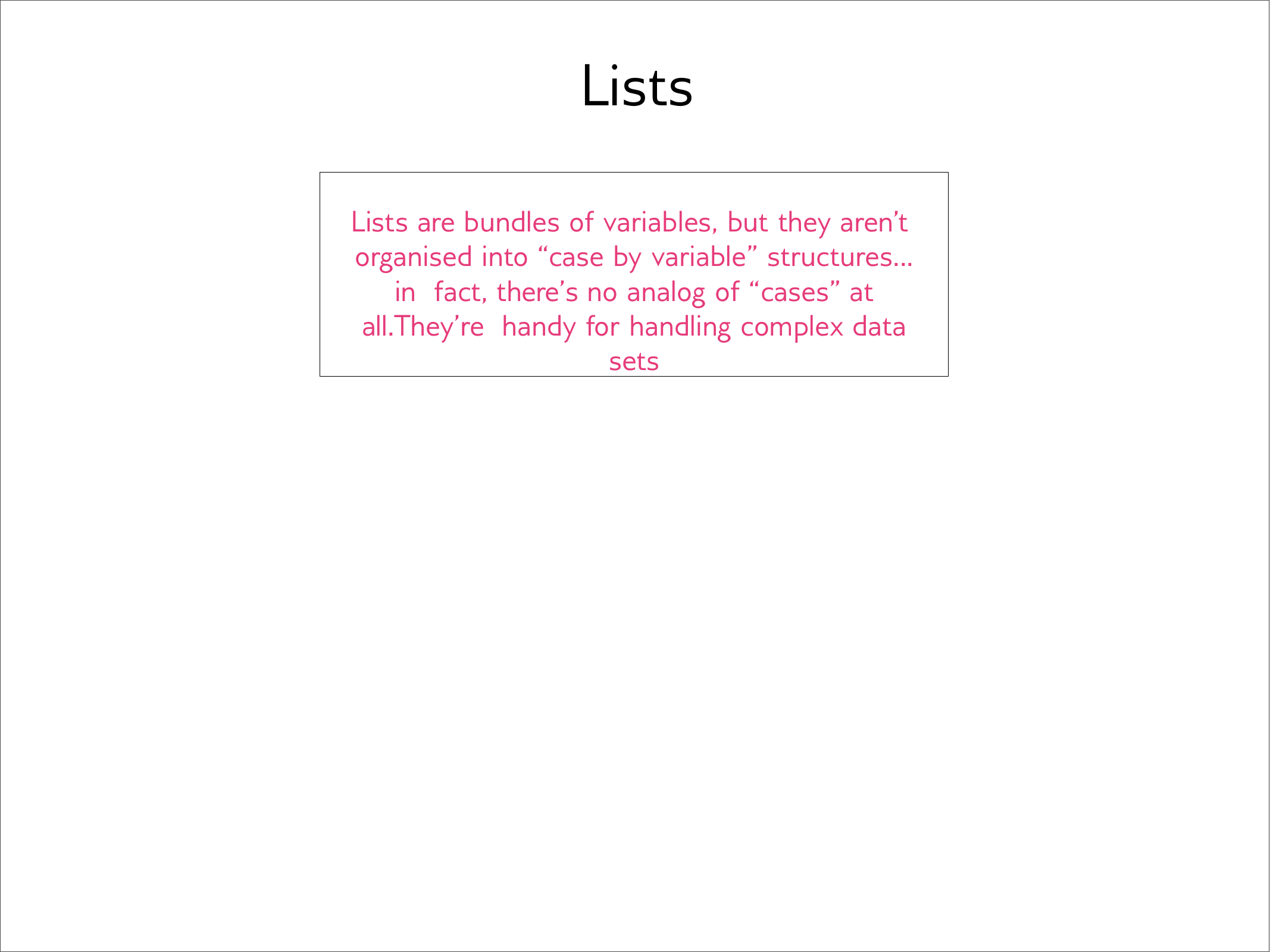

# Lists

Lists are bundles of variables, but they aren’t  organised into “case by variable” structures... in  fact, there’s no analog of “cases” at all.They’re  handy for handling complex data sets